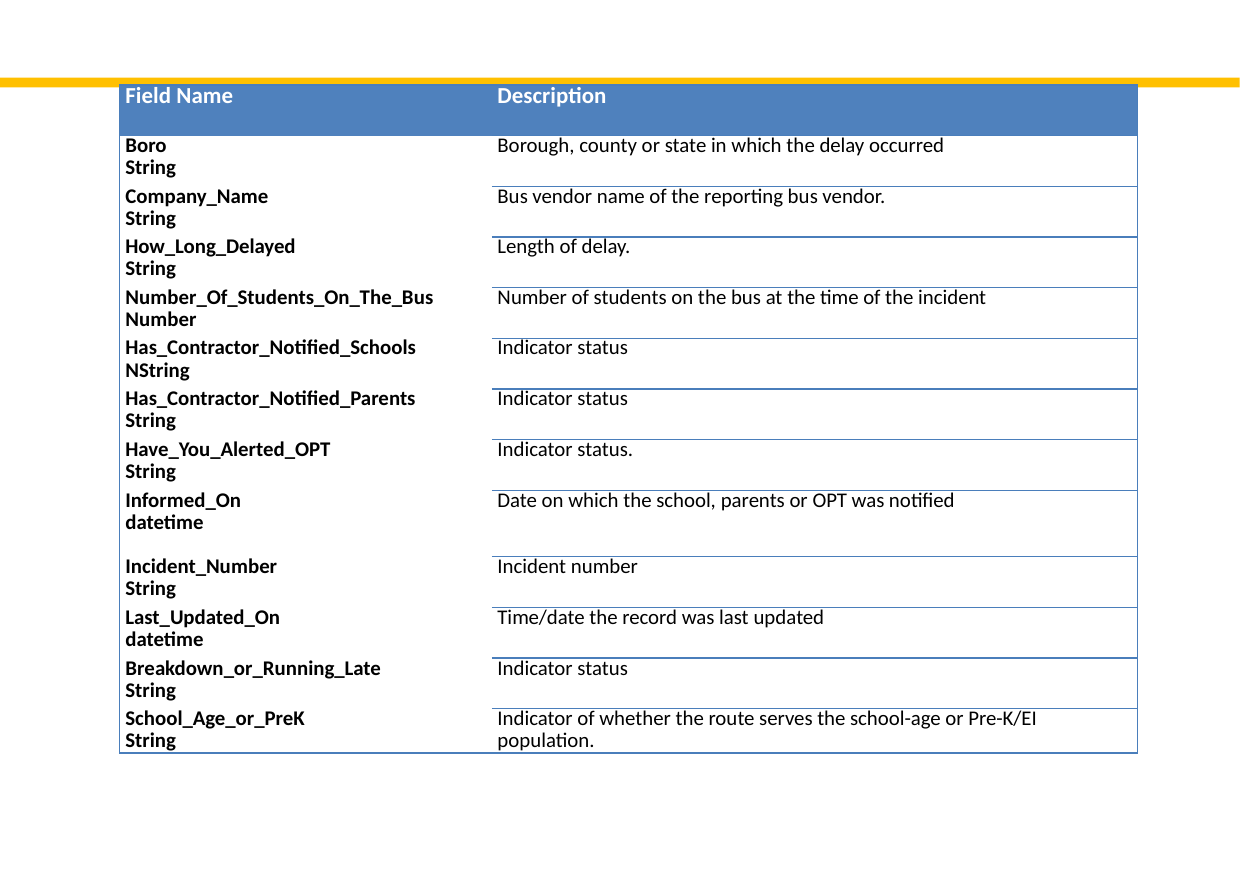

| Field Name | Description |
| --- | --- |
| Boro String | Borough, county or state in which the delay occurred |
| Company\_Name String | Bus vendor name of the reporting bus vendor. |
| How\_Long\_Delayed String | Length of delay. |
| Number\_Of\_Students\_On\_The\_Bus Number | Number of students on the bus at the time of the incident |
| Has\_Contractor\_Notified\_Schools NString | Indicator status |
| Has\_Contractor\_Notified\_Parents String | Indicator status |
| Have\_You\_Alerted\_OPT String | Indicator status. |
| Informed\_On datetime | Date on which the school, parents or OPT was notified |
| Incident\_Number String | Incident number |
| Last\_Updated\_On datetime | Time/date the record was last updated |
| Breakdown\_or\_Running\_Late String | Indicator status |
| School\_Age\_or\_PreK String | Indicator of whether the route serves the school-age or Pre-K/EI population. |